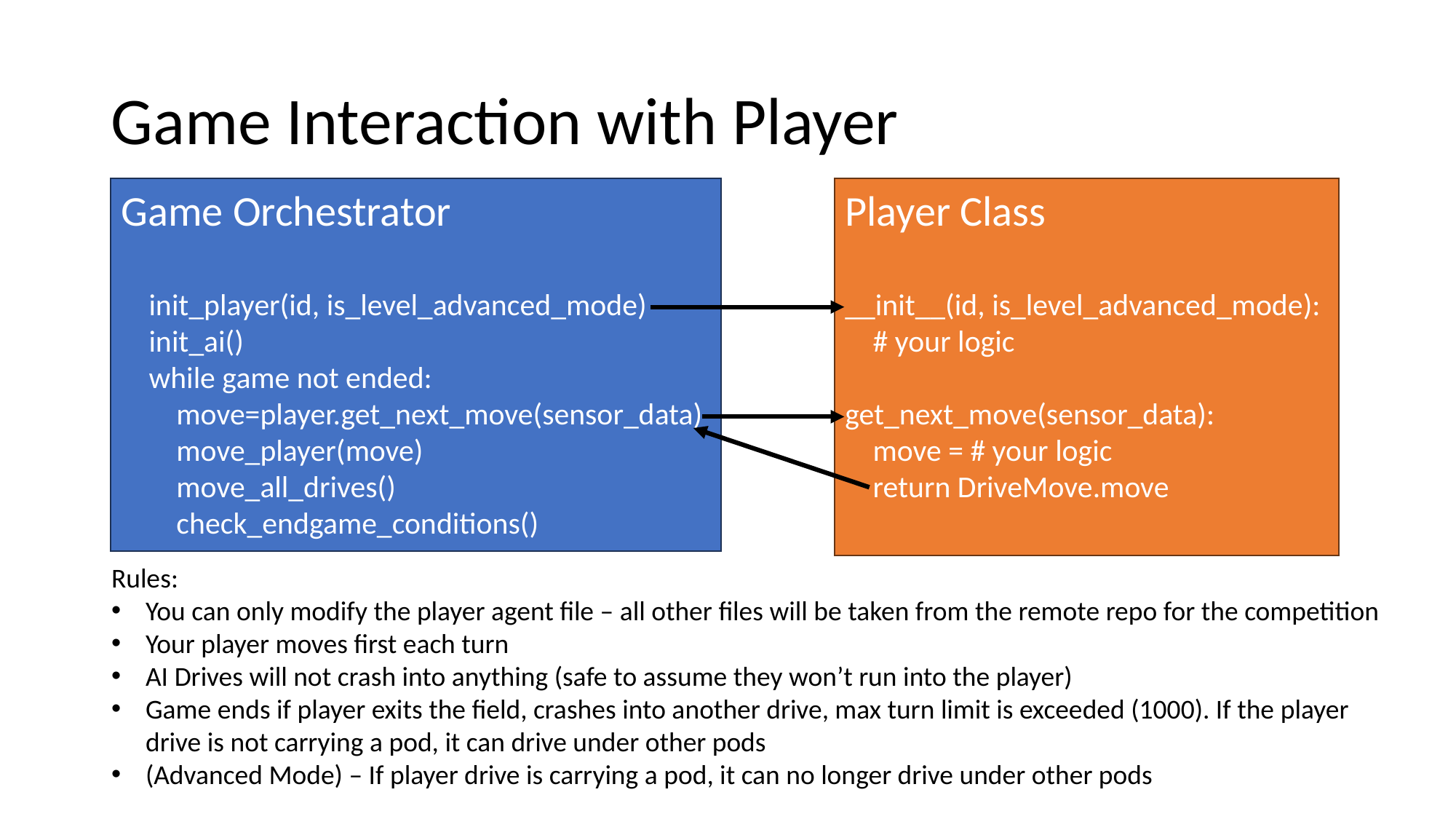

# Game Interaction with Player
Game Orchestrator

    init_player(id, is_level_advanced_mode)
    init_ai()
    while game not ended:
        move=player.get_next_move(sensor_data)
        move_player(move)
        move_all_drives()
        check_endgame_conditions()
Player Class

__init__(id, is_level_advanced_mode):
    # your logic

get_next_move(sensor_data):
    move = # your logic
    return DriveMove.move
Rules:
You can only modify the player agent file – all other files will be taken from the remote repo for the competition
Your player moves first each turn
AI Drives will not crash into anything (safe to assume they won’t run into the player)
Game ends if player exits the field, crashes into another drive, max turn limit is exceeded (1000). If the player drive is not carrying a pod, it can drive under other pods
(Advanced Mode) – If player drive is carrying a pod, it can no longer drive under other pods